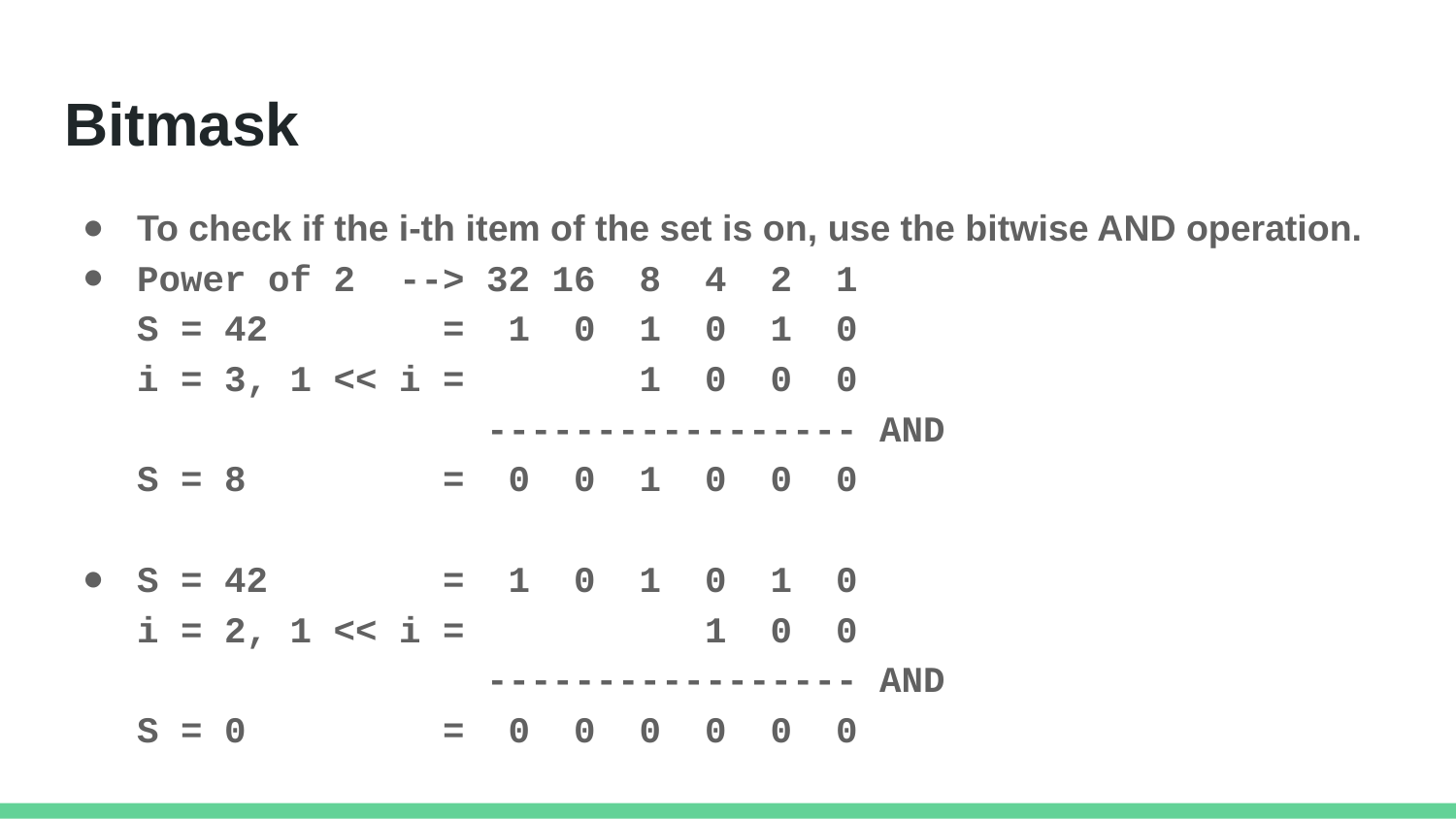

# Bitmask
To check if the i-th item of the set is on, use the bitwise AND operation.
Power of 2  --> 32 16  8  4  2  1
S = 42        =  1  0  1  0  1  0
i = 3, 1 << i =        1  0  0  0
                ----------------- AND
S = 8         =  0  0  1  0  0  0
S = 42        =  1  0  1  0  1  0
i = 2, 1 << i =           1  0  0
                ----------------- AND
S = 0         =  0  0  0  0  0  0